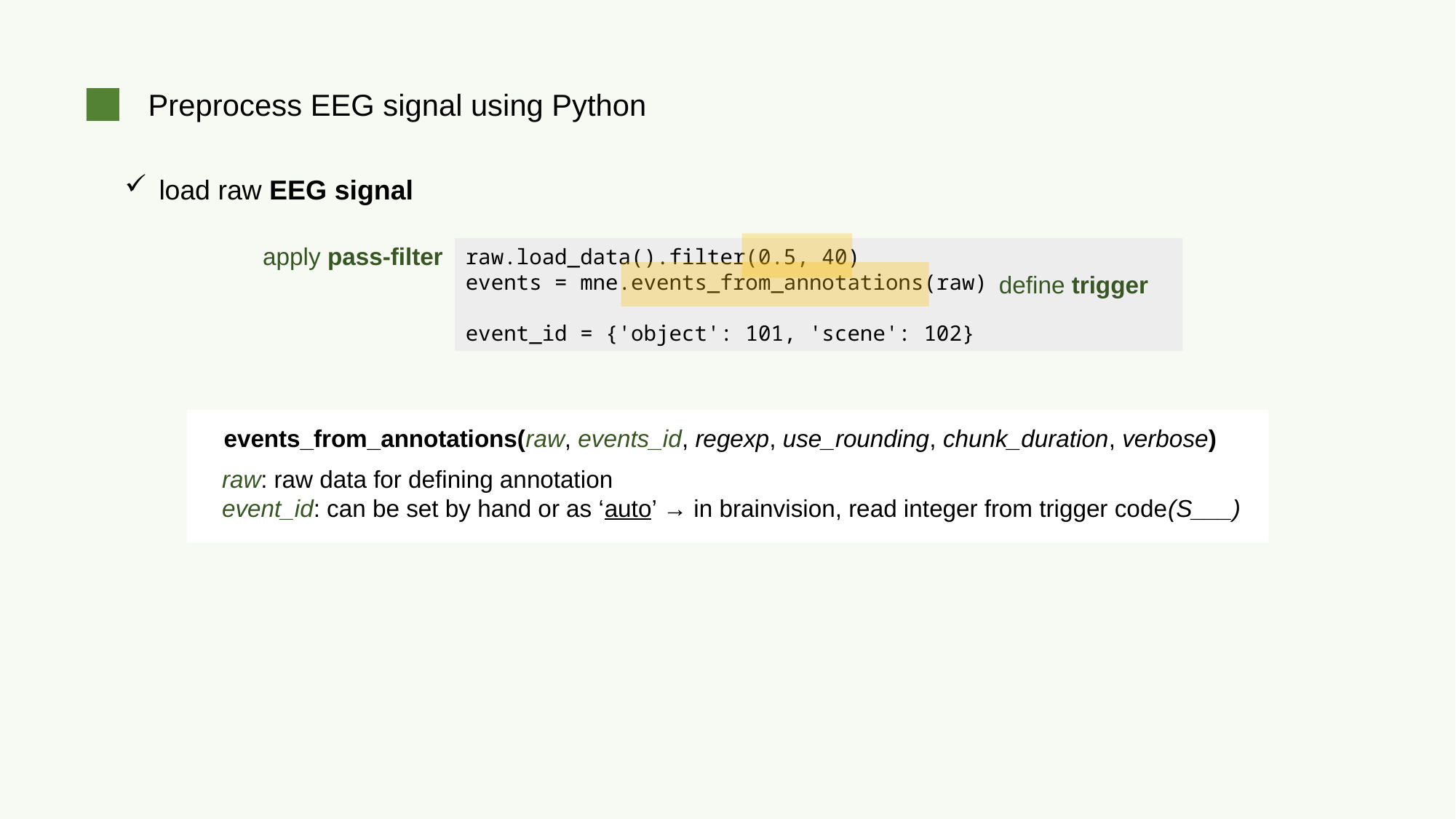

Preprocess EEG signal using Python

load raw EEG signal

apply pass-filter
raw.load_data().filter(0.5, 40)
events = mne.events_from_annotations(raw)

event_id = {'object': 101, 'scene': 102}

define trigger

events_from_annotations(raw, events_id, regexp, use_rounding, chunk_duration, verbose)
raw: raw data for defining annotation
event_id: can be set by hand or as ‘auto’ → in brainvision, read integer from trigger code(S___)